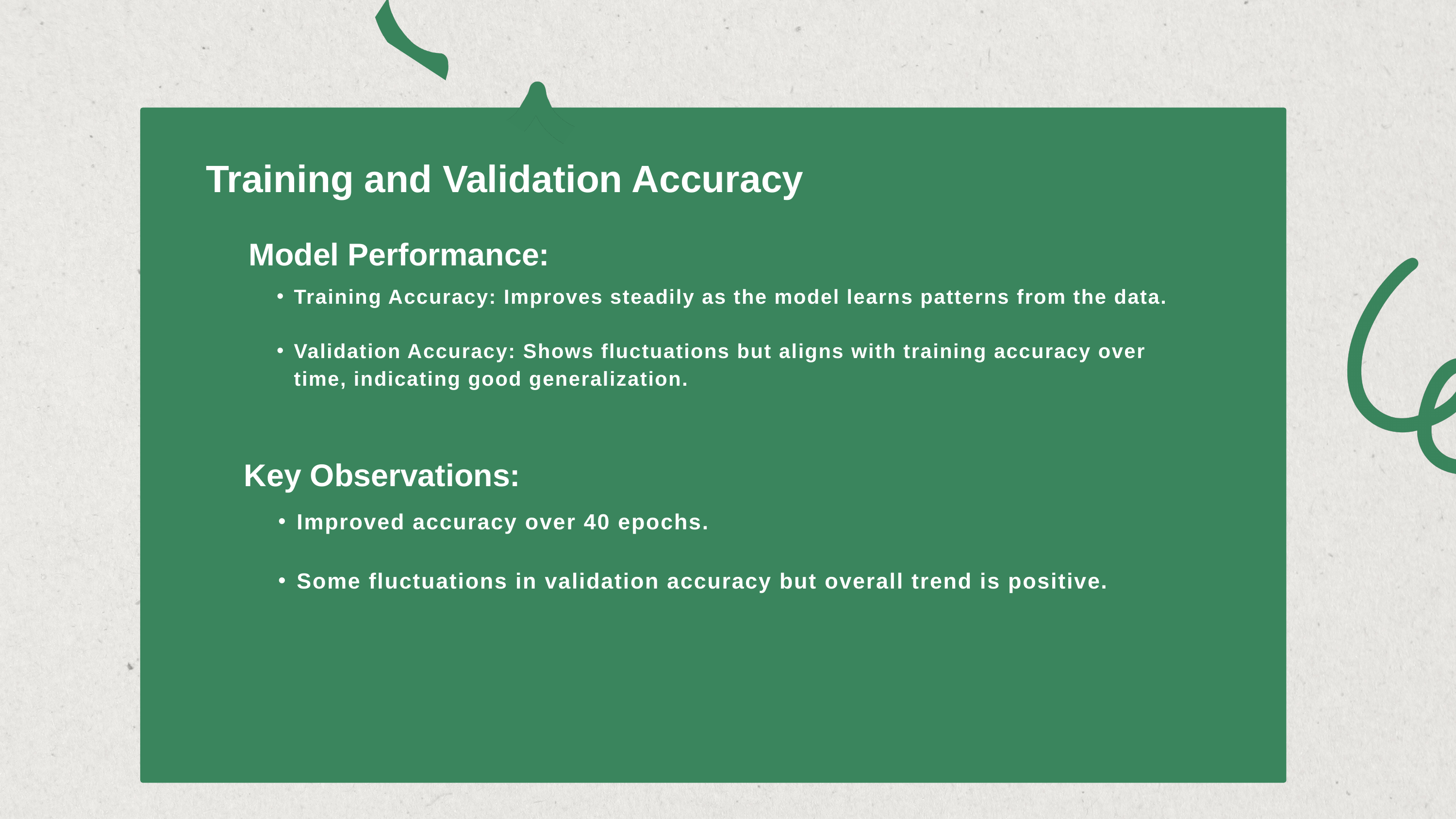

Training and Validation Accuracy
Model Performance:

Training Accuracy: Improves steadily as the model learns patterns from the data.

Validation Accuracy: Shows fluctuations but aligns with training accuracy over time, indicating good generalization.

Key Observations:
Improved accuracy over 40 epochs.

Some fluctuations in validation accuracy but overall trend is positive.